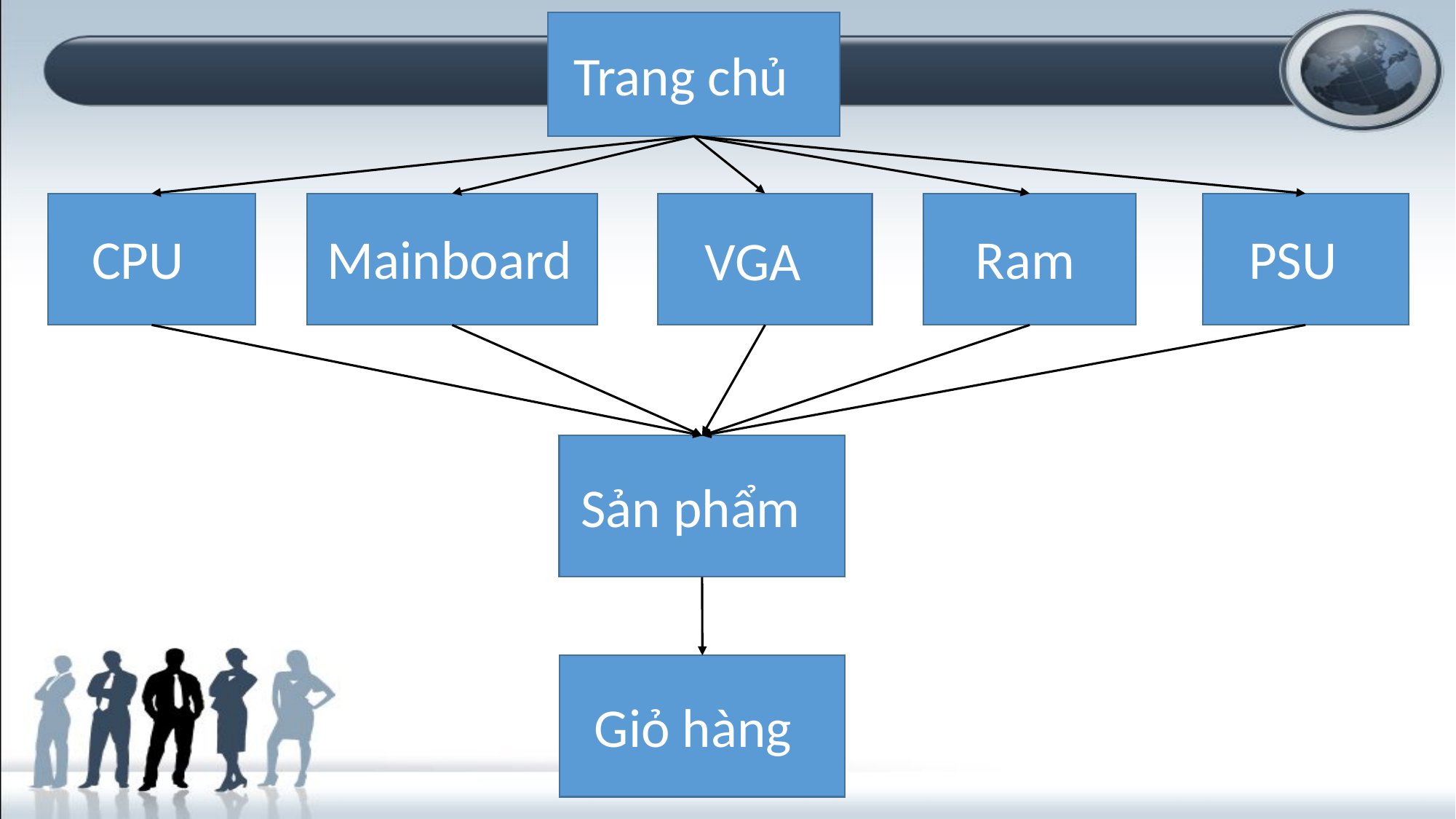

Trang chủ

CPU
PSU
Ram
Mainboard
VGA

Sản phẩm

Giỏ hàng